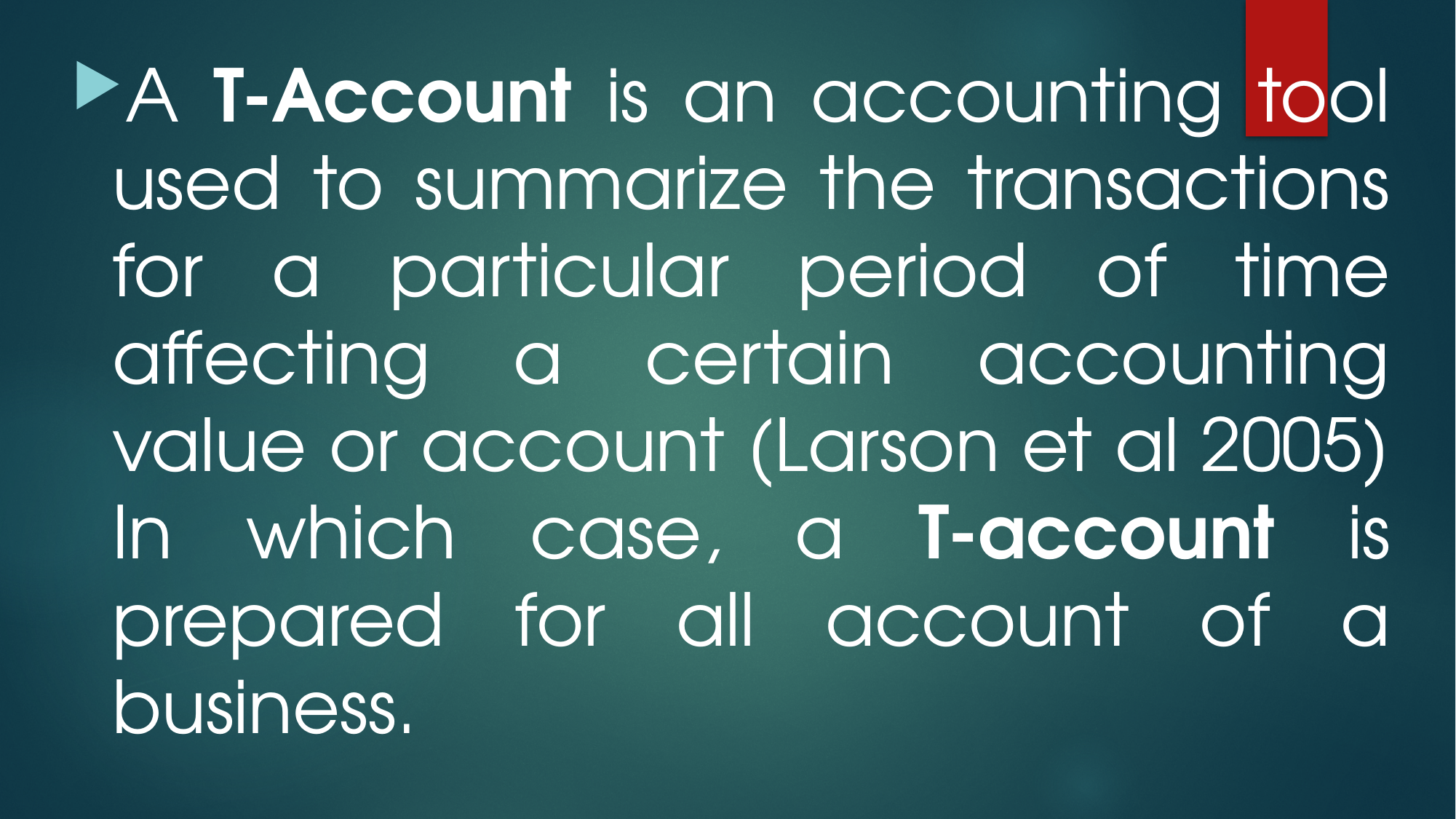

A T-Account is an accounting tool used to summarize the transactions for a particular period of time affecting a certain accounting value or account (Larson et al 2005) In which case, a T-account is prepared for all account of a business.